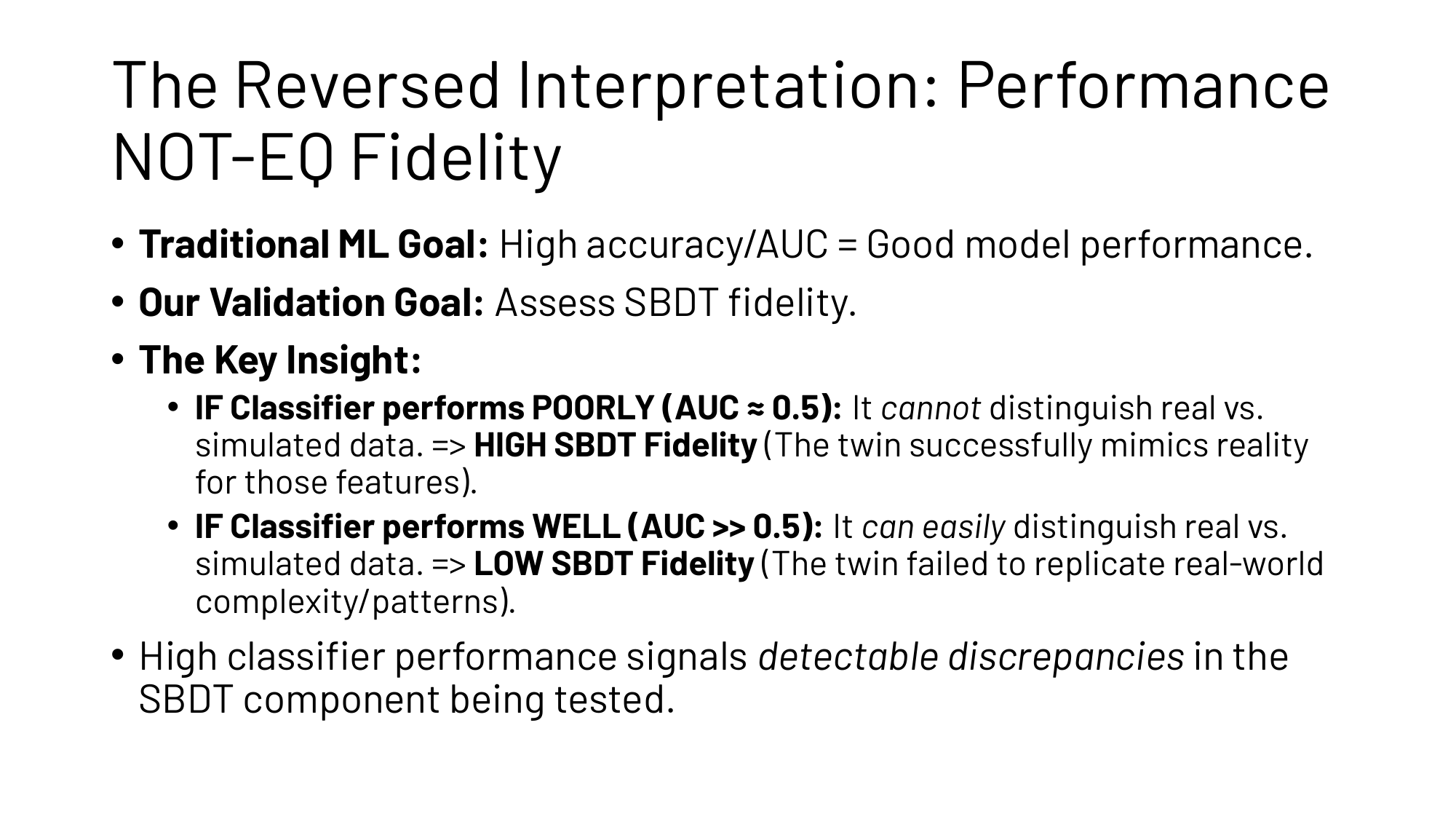

# The Reversed Interpretation: Performance NOT-EQ Fidelity
Traditional ML Goal: High accuracy/AUC = Good model performance.
Our Validation Goal: Assess SBDT fidelity.
The Key Insight:
IF Classifier performs POORLY (AUC ≈ 0.5): It cannot distinguish real vs. simulated data. => HIGH SBDT Fidelity (The twin successfully mimics reality for those features).
IF Classifier performs WELL (AUC >> 0.5): It can easily distinguish real vs. simulated data. => LOW SBDT Fidelity (The twin failed to replicate real-world complexity/patterns).
High classifier performance signals detectable discrepancies in the SBDT component being tested.